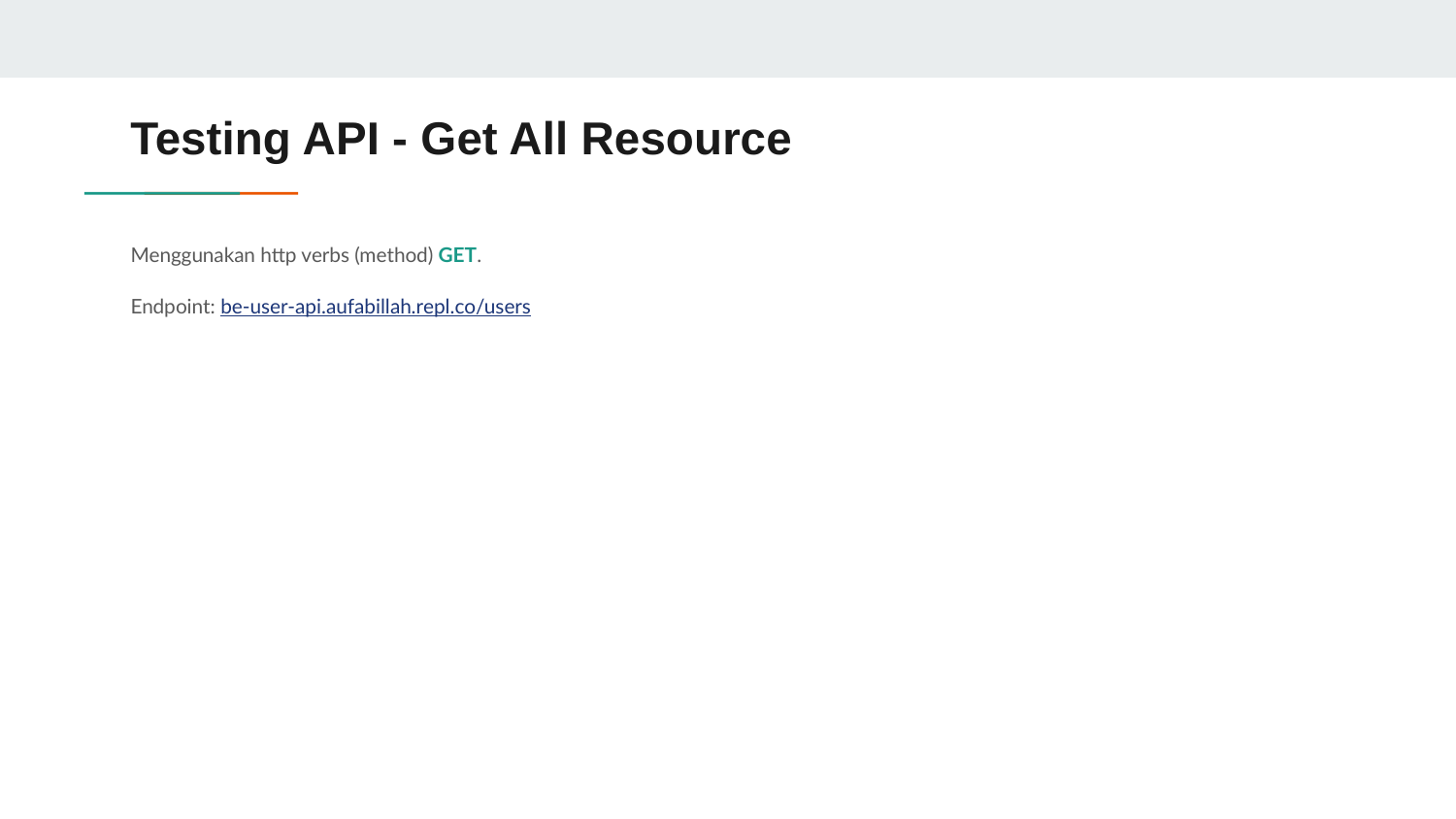

# Testing API - Get All Resource
Menggunakan http verbs (method) GET.
Endpoint: be-user-api.aufabillah.repl.co/users